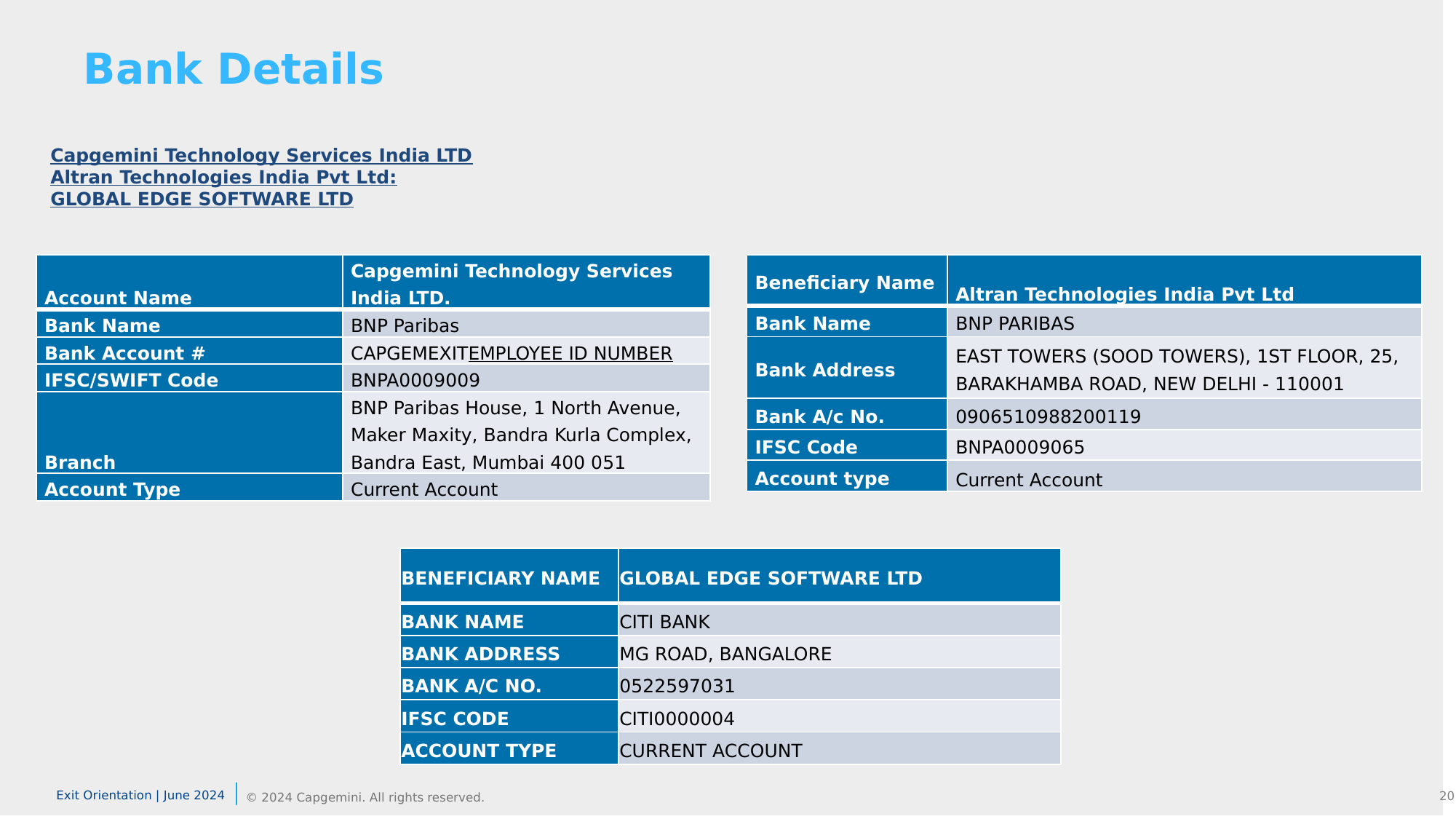

Bank Details
Capgemini Technology Services India LTD
Altran Technologies India Pvt Ltd:
GLOBAL EDGE SOFTWARE LTD

| Account Name | Capgemini Technology Services India LTD. |
| --- | --- |
| Bank Name | BNP Paribas |
| Bank Account # | CAPGEMEXITEMPLOYEE ID NUMBER |
| IFSC/SWIFT Code | BNPA0009009 |
| Branch | BNP Paribas House, 1 North Avenue, Maker Maxity, Bandra Kurla Complex, Bandra East, Mumbai 400 051 |
| Account Type | Current Account |
| Beneficiary Name | Altran Technologies India Pvt Ltd |
| --- | --- |
| Bank Name | BNP PARIBAS |
| Bank Address | EAST TOWERS (SOOD TOWERS), 1ST FLOOR, 25, BARAKHAMBA ROAD, NEW DELHI - 110001 |
| Bank A/c No. | 0906510988200119 |
| IFSC Code | BNPA0009065 |
| Account type | Current Account |
| BENEFICIARY NAME | GLOBAL EDGE SOFTWARE LTD |
| --- | --- |
| BANK NAME | CITI BANK |
| BANK ADDRESS | MG ROAD, BANGALORE |
| BANK A/C NO. | 0522597031 |
| IFSC CODE | CITI0000004 |
| ACCOUNT TYPE | CURRENT ACCOUNT |